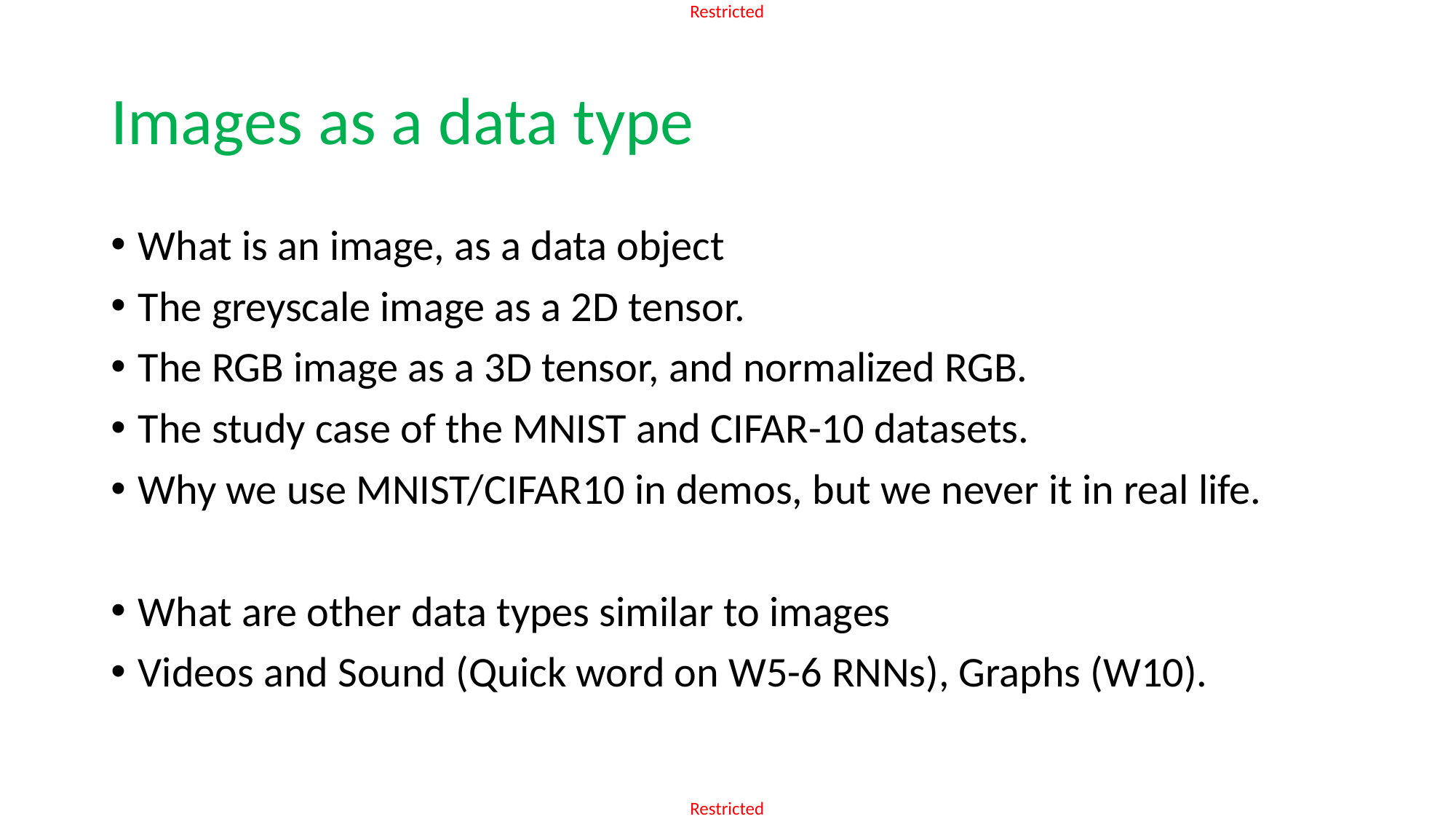

# Images as a data type
What is an image, as a data object
The greyscale image as a 2D tensor.
The RGB image as a 3D tensor, and normalized RGB.
The study case of the MNIST and CIFAR-10 datasets.
Why we use MNIST/CIFAR10 in demos, but we never it in real life.

What are other data types similar to images
Videos and Sound (Quick word on W5-6 RNNs), Graphs (W10).